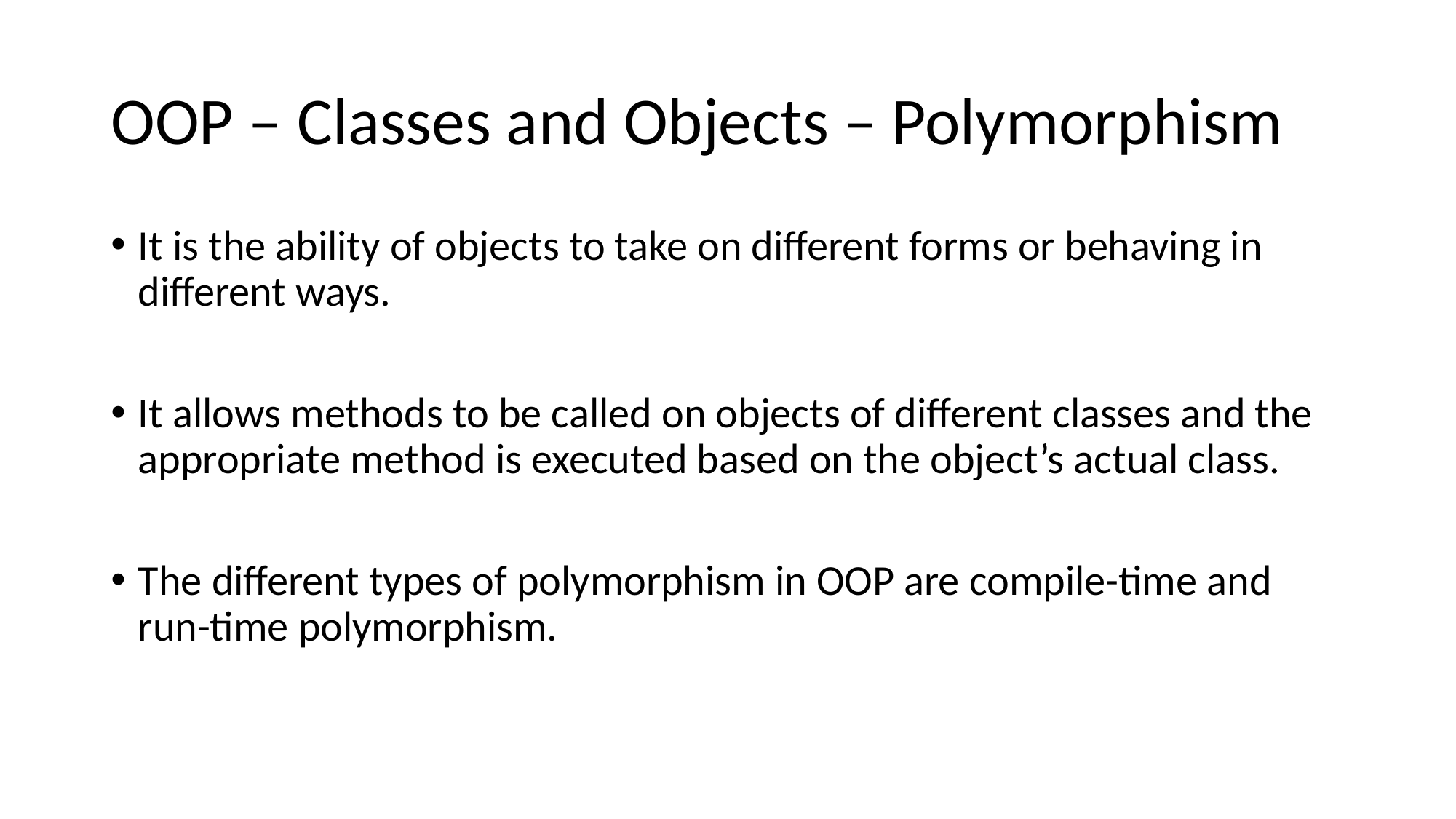

# OOP – Classes and Objects – Polymorphism
It is the ability of objects to take on different forms or behaving in different ways.

It allows methods to be called on objects of different classes and the appropriate method is executed based on the object’s actual class.

The different types of polymorphism in OOP are compile-time and run-time polymorphism.